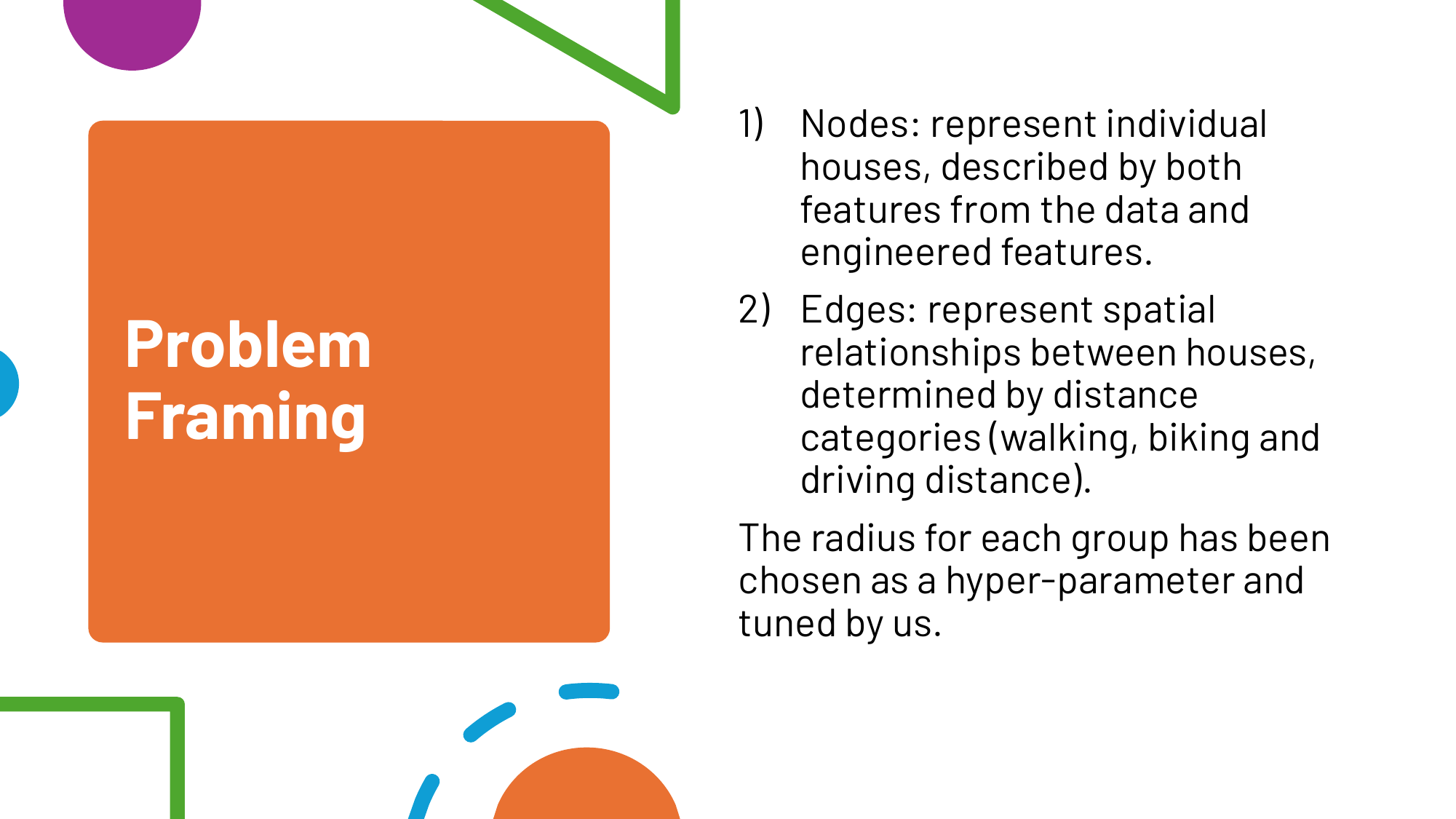

Nodes: represent individual houses, described by both features from the data and engineered features.
Edges: represent spatial relationships between houses, determined by distance categories (walking, biking and driving distance).
The radius for each group has been chosen as a hyper-parameter and tuned by us.

# Problem Framing